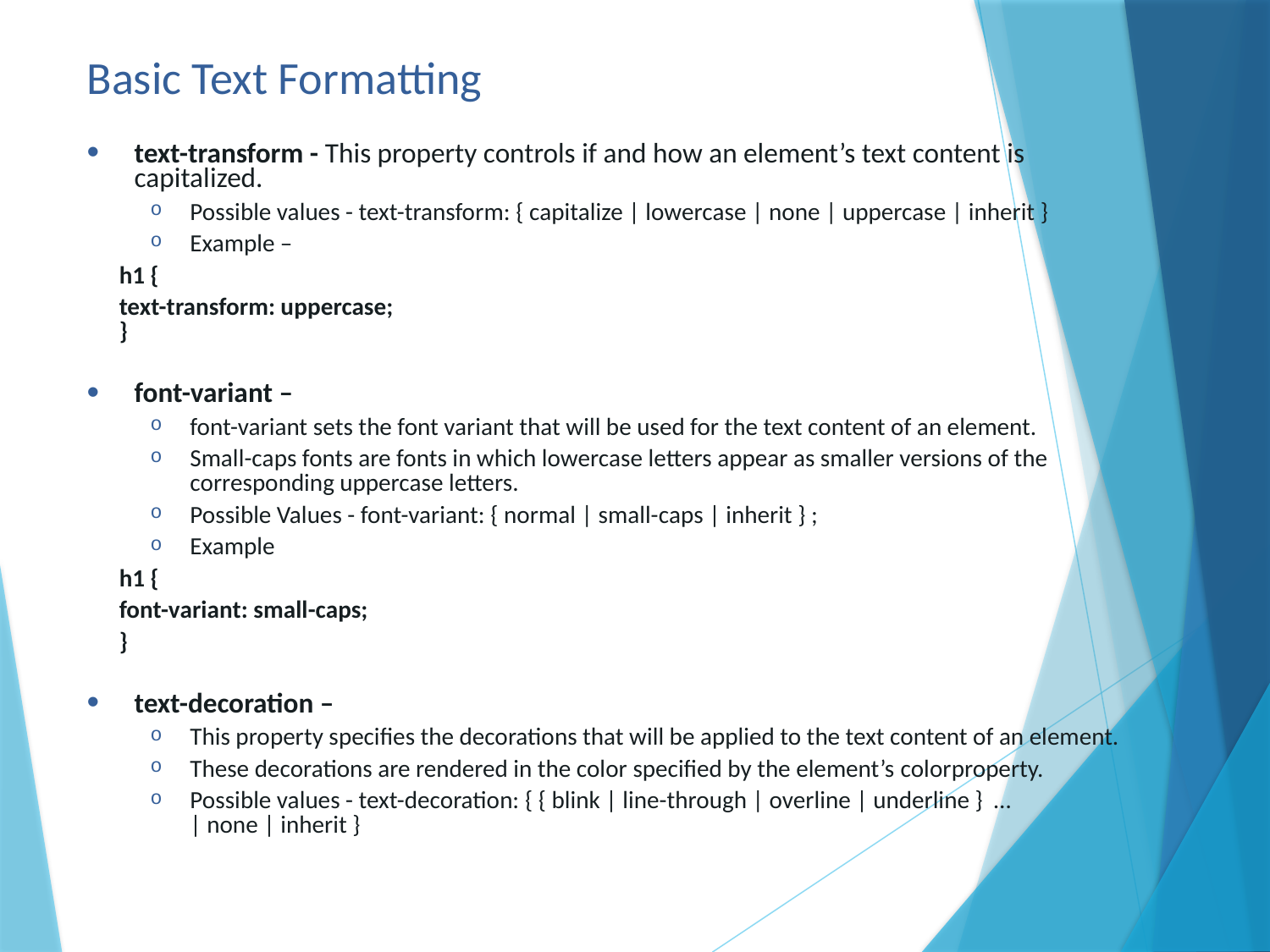

# Basic Text Formatting
text-transform - This property controls if and how an element’s text content is capitalized.
Possible values - text-transform: { capitalize | lowercase | none | uppercase | inherit }
Example –
h1 {
text-transform: uppercase;
}

font-variant –
font-variant sets the font variant that will be used for the text content of an element.
Small-caps fonts are fonts in which lowercase letters appear as smaller versions of the corresponding uppercase letters.
Possible Values - font-variant: { normal | small-caps | inherit } ;
Example
h1 {
font-variant: small-caps;
}

text-decoration –
This property specifies the decorations that will be applied to the text content of an element.
These decorations are rendered in the color specified by the element’s colorproperty.
Possible values - text-decoration: { { blink | line-through | overline | underline }  … | none | inherit }